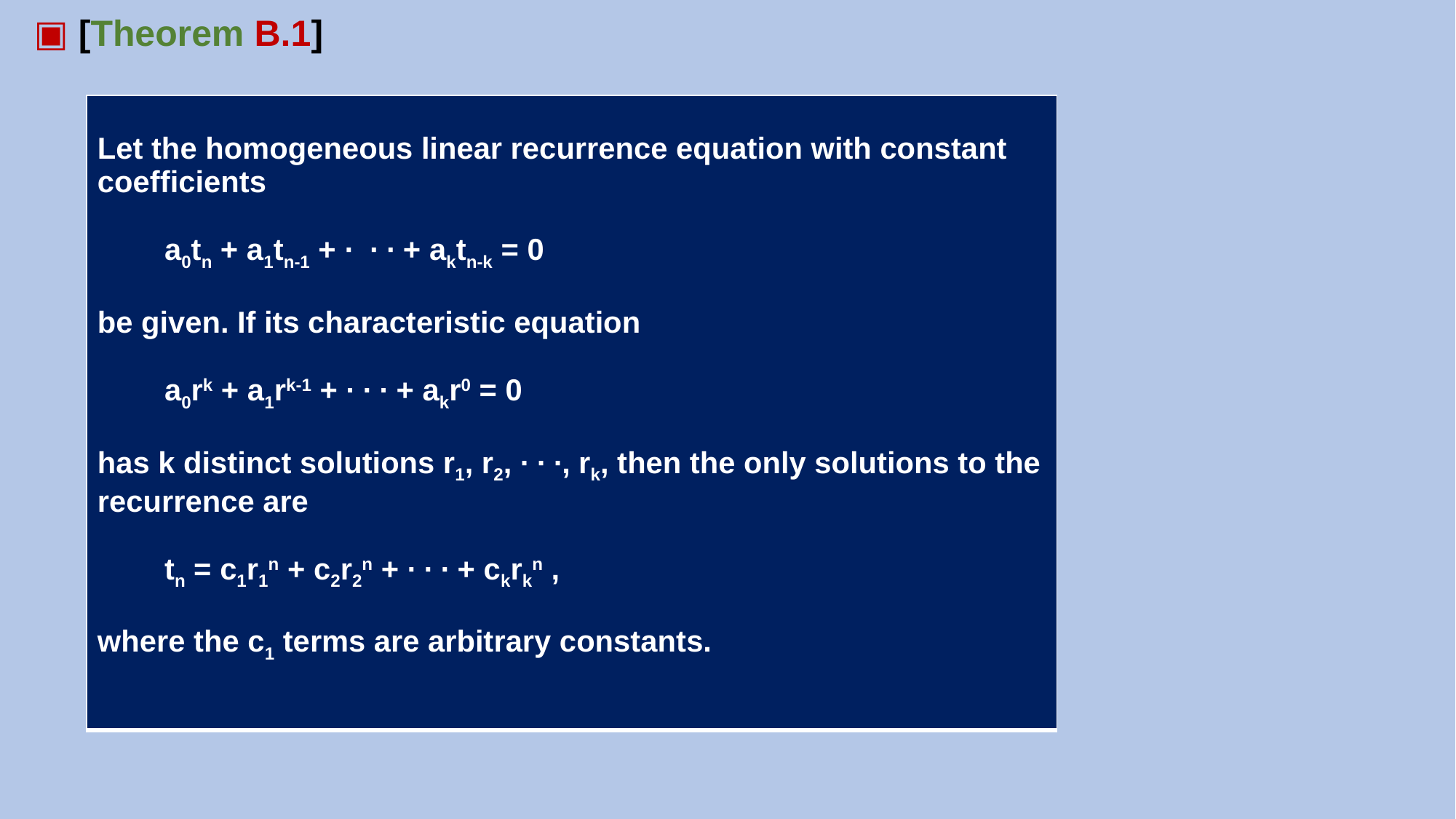

▣ [Theorem B.1]

| Let the homogeneous linear recurrence equation with constant coefficients a0tn + a1tn-1 + ∙ ∙ ∙ + aktn-k = 0 be given. If its characteristic equation a0rk + a1rk-1 + ∙ ∙ ∙ + akr0 = 0 has k distinct solutions r1, r2, ∙ ∙ ∙, rk, then the only solutions to the recurrence are tn = c1r1n + c2r2n + ∙ ∙ ∙ + ckrkn , where the c1 terms are arbitrary constants. |
| --- |